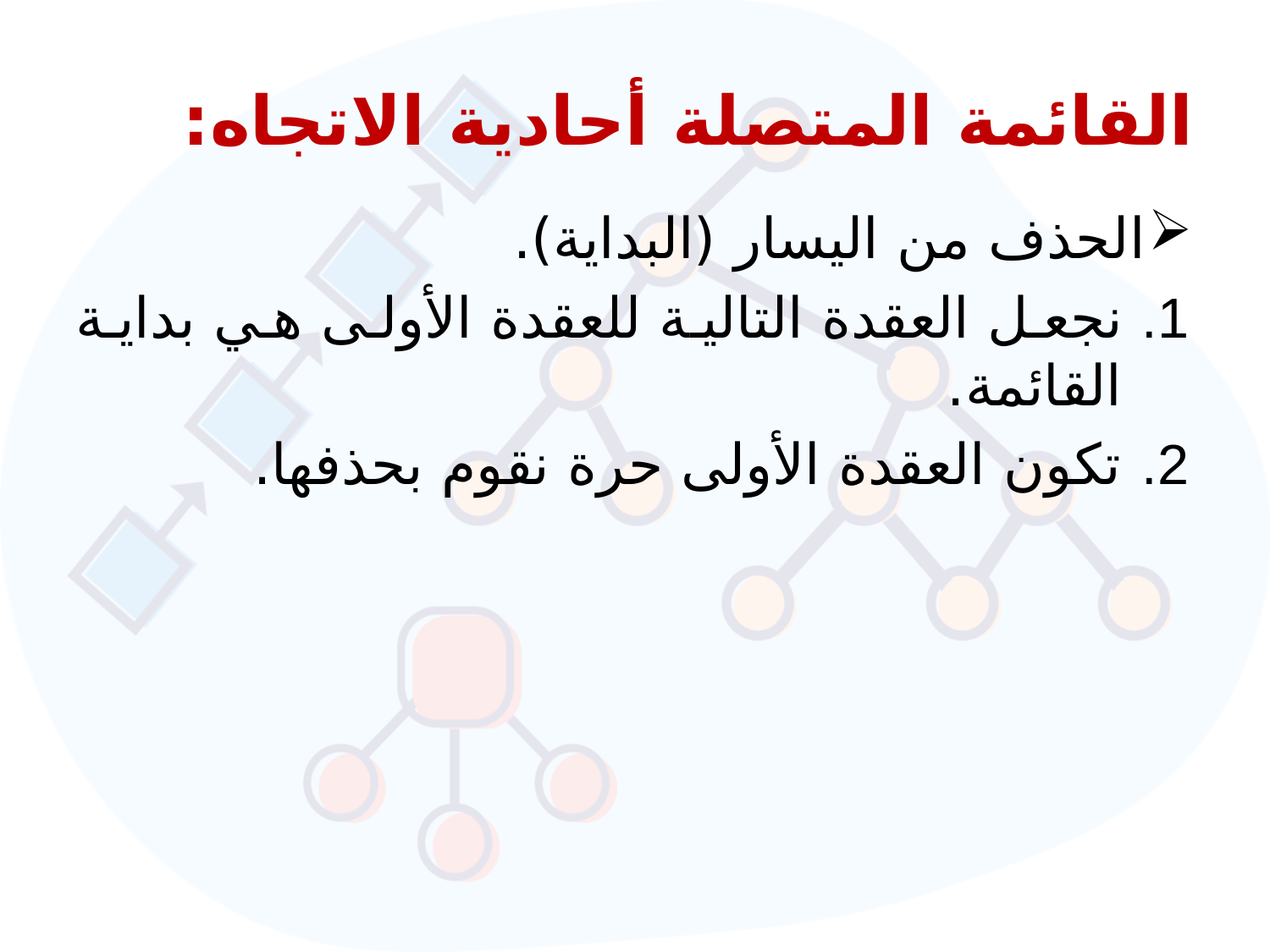

# القائمة المتصلة أحادية الاتجاه:
الحذف من اليسار (البداية).
نجعل العقدة التالية للعقدة الأولى هي بداية القائمة.
تكون العقدة الأولى حرة نقوم بحذفها.